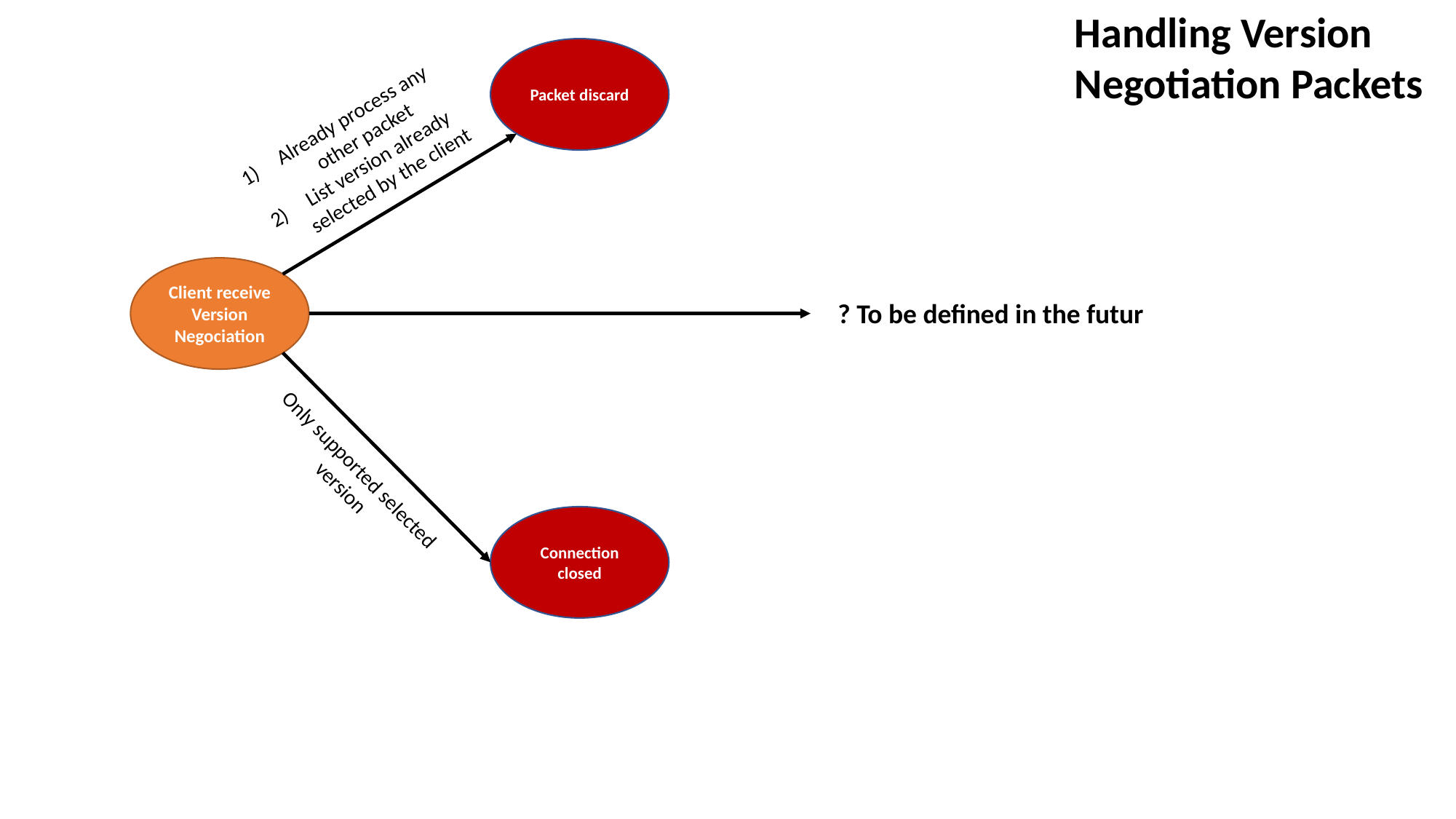

Handling Version Negotiation Packets
Packet discard
Already process any other packet
List version already selected by the client
Client receive Version Negociation
? To be defined in the futur
Only supported selected version
Connection closed